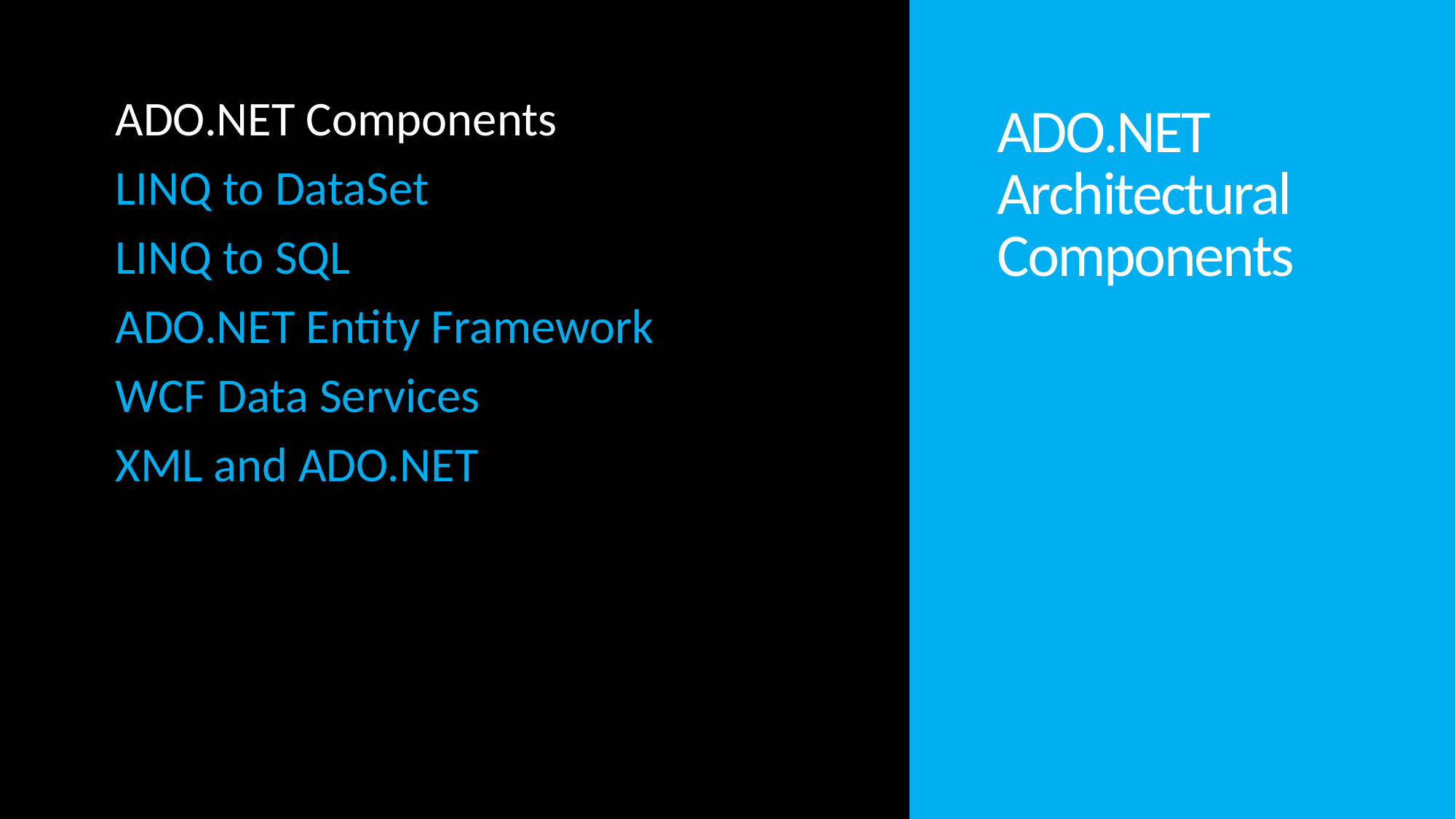

# ADO.NET Architectural Components
ADO.NET Components
LINQ to DataSet
LINQ to SQL
ADO.NET Entity Framework
WCF Data Services
XML and ADO.NET